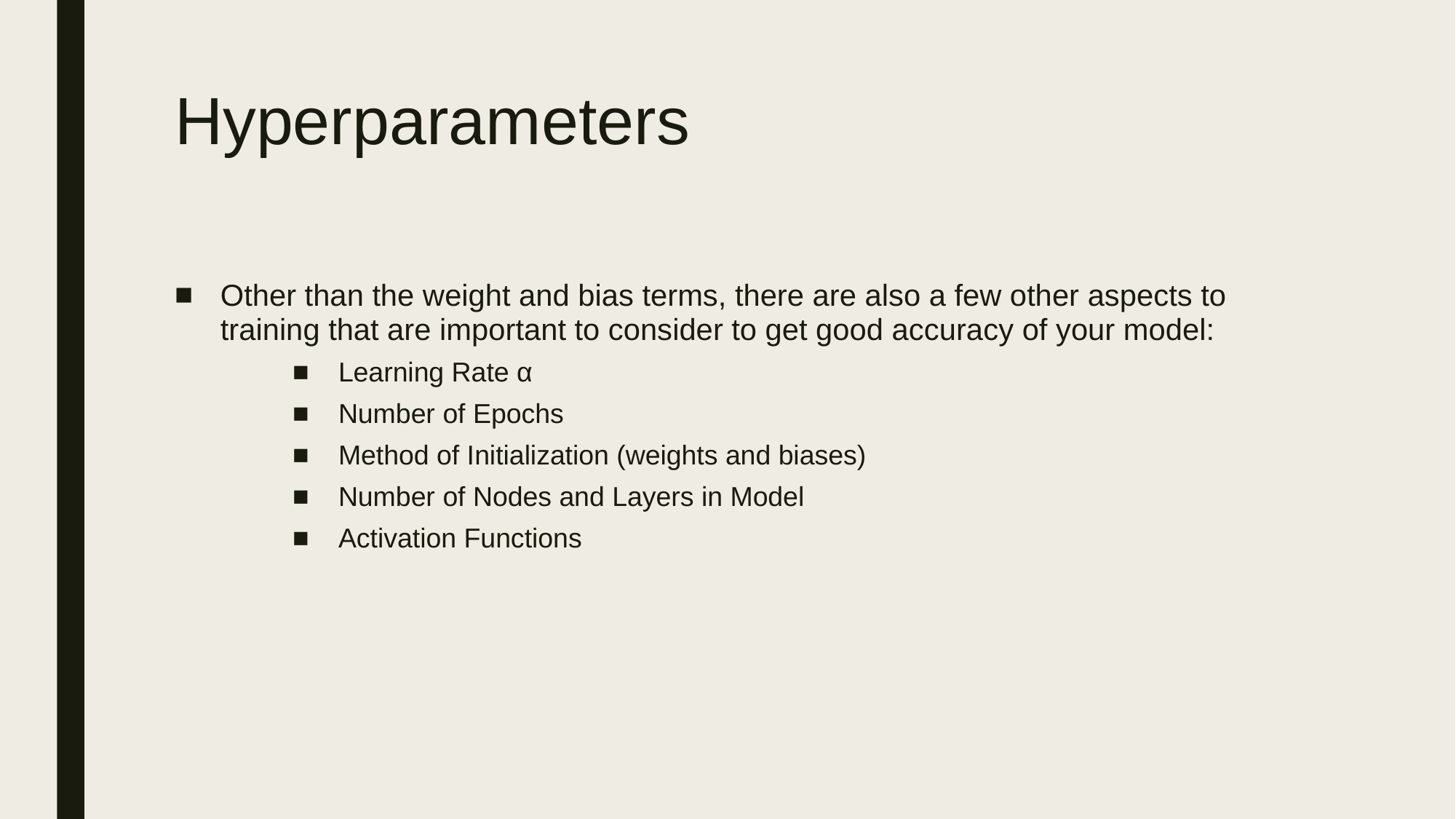

# Hyperparameters
Other than the weight and bias terms, there are also a few other aspects to training that are important to consider to get good accuracy of your model:
Learning Rate α
Number of Epochs
Method of Initialization (weights and biases)
Number of Nodes and Layers in Model
Activation Functions